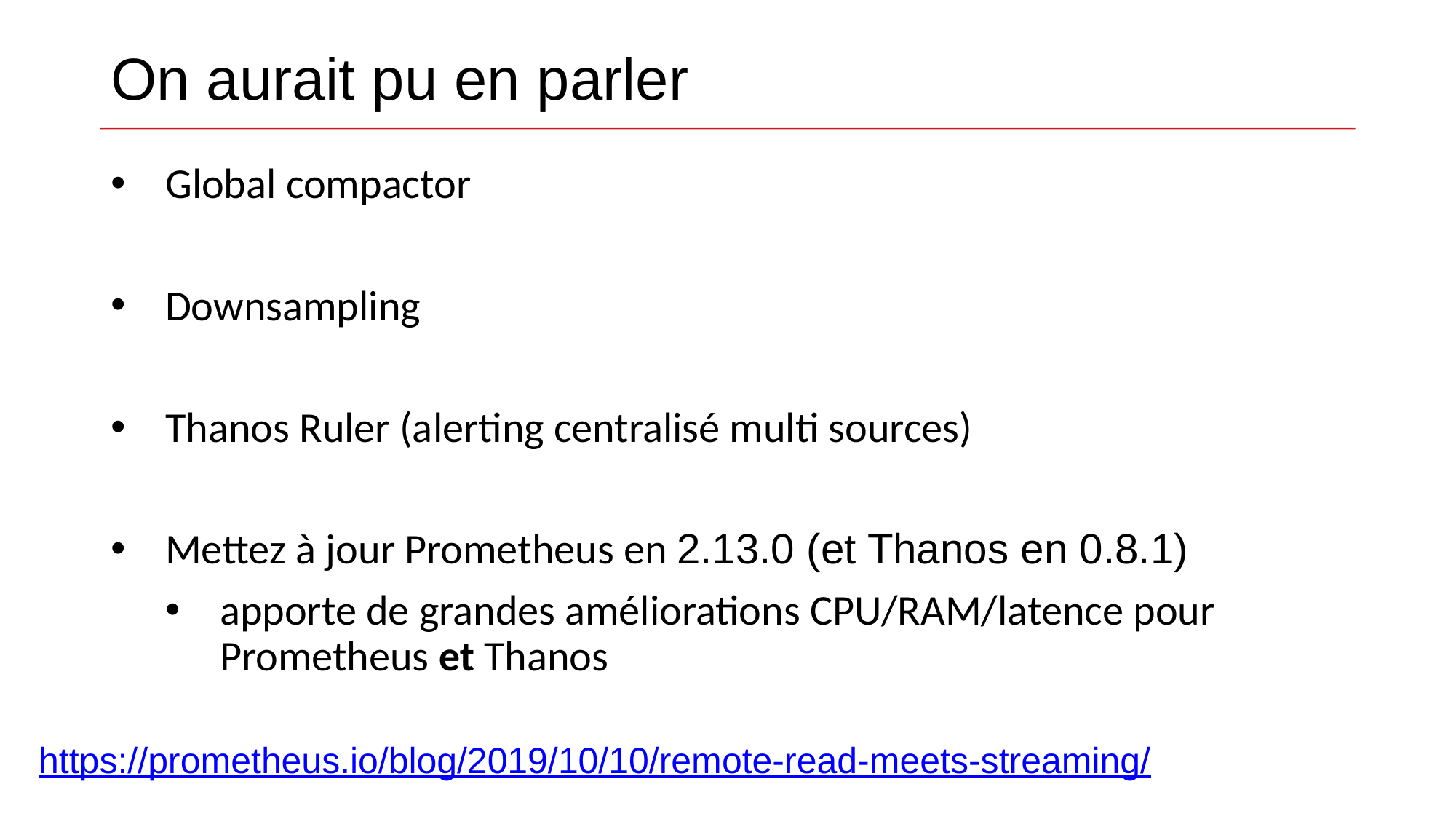

On aurait pu en parler
Global compactor

Downsampling

Thanos Ruler (alerting centralisé multi sources)

Mettez à jour Prometheus en 2.13.0 (et Thanos en 0.8.1)
apporte de grandes améliorations CPU/RAM/latence pour Prometheus et Thanos

https://prometheus.io/blog/2019/10/10/remote-read-meets-streaming/